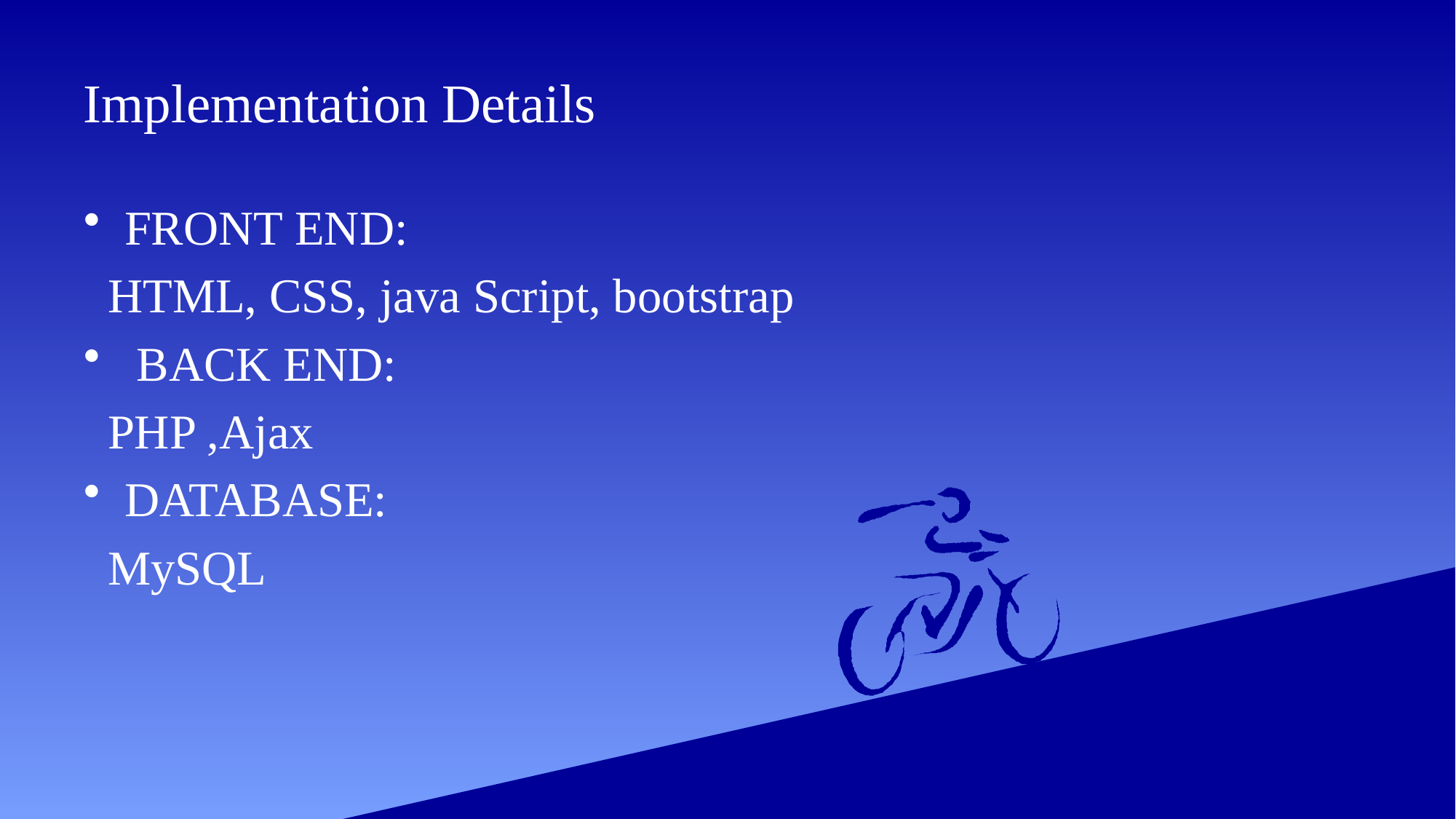

# Implementation Details
FRONT END:
  HTML, CSS, java Script, bootstrap
 BACK END:
  PHP ,Ajax
DATABASE:
  MySQL